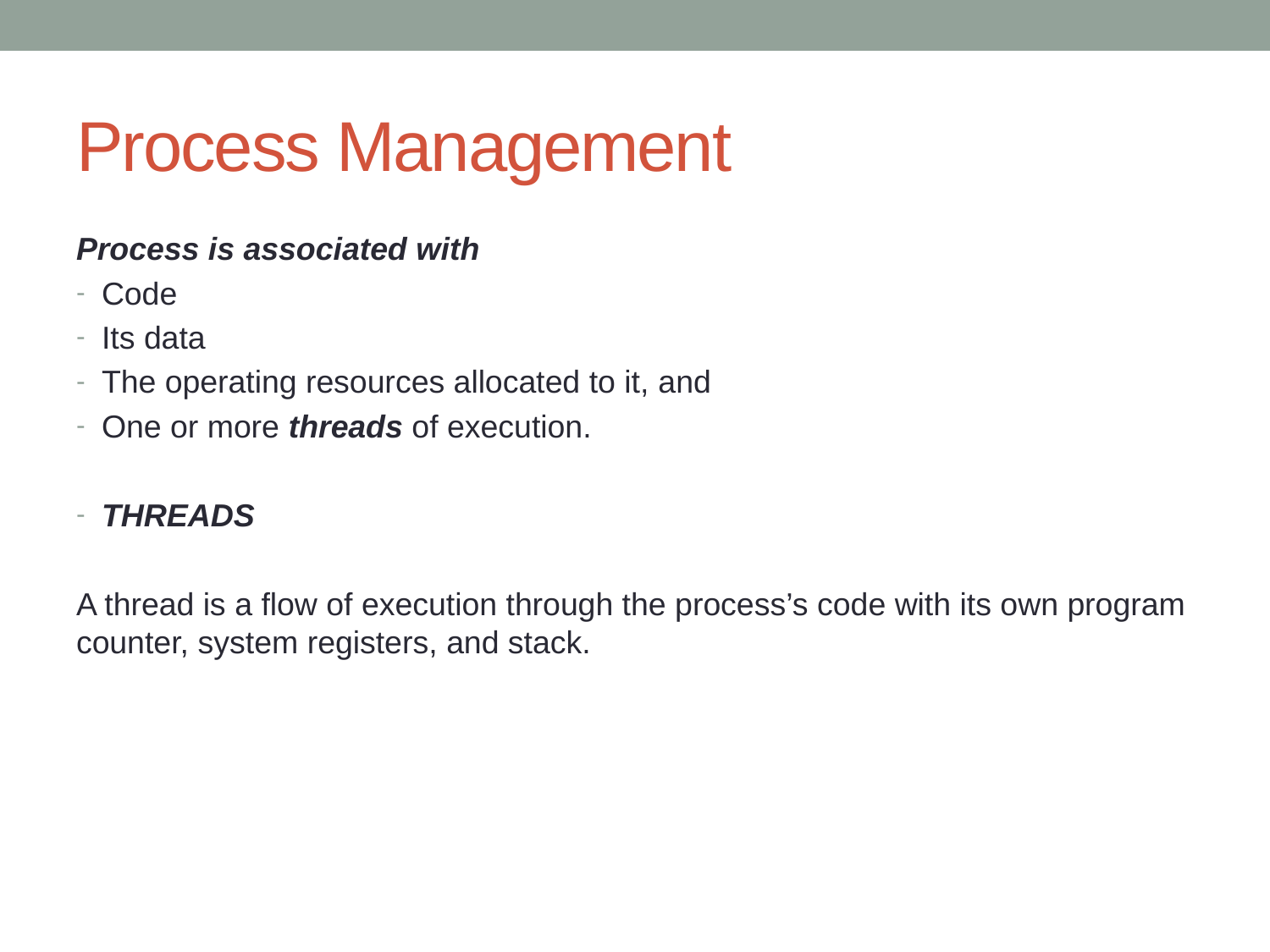

# Process Management
Process is associated with
Code
Its data
The operating resources allocated to it, and
One or more threads of execution.

THREADS

A thread is a flow of execution through the process’s code with its own program counter, system registers, and stack.